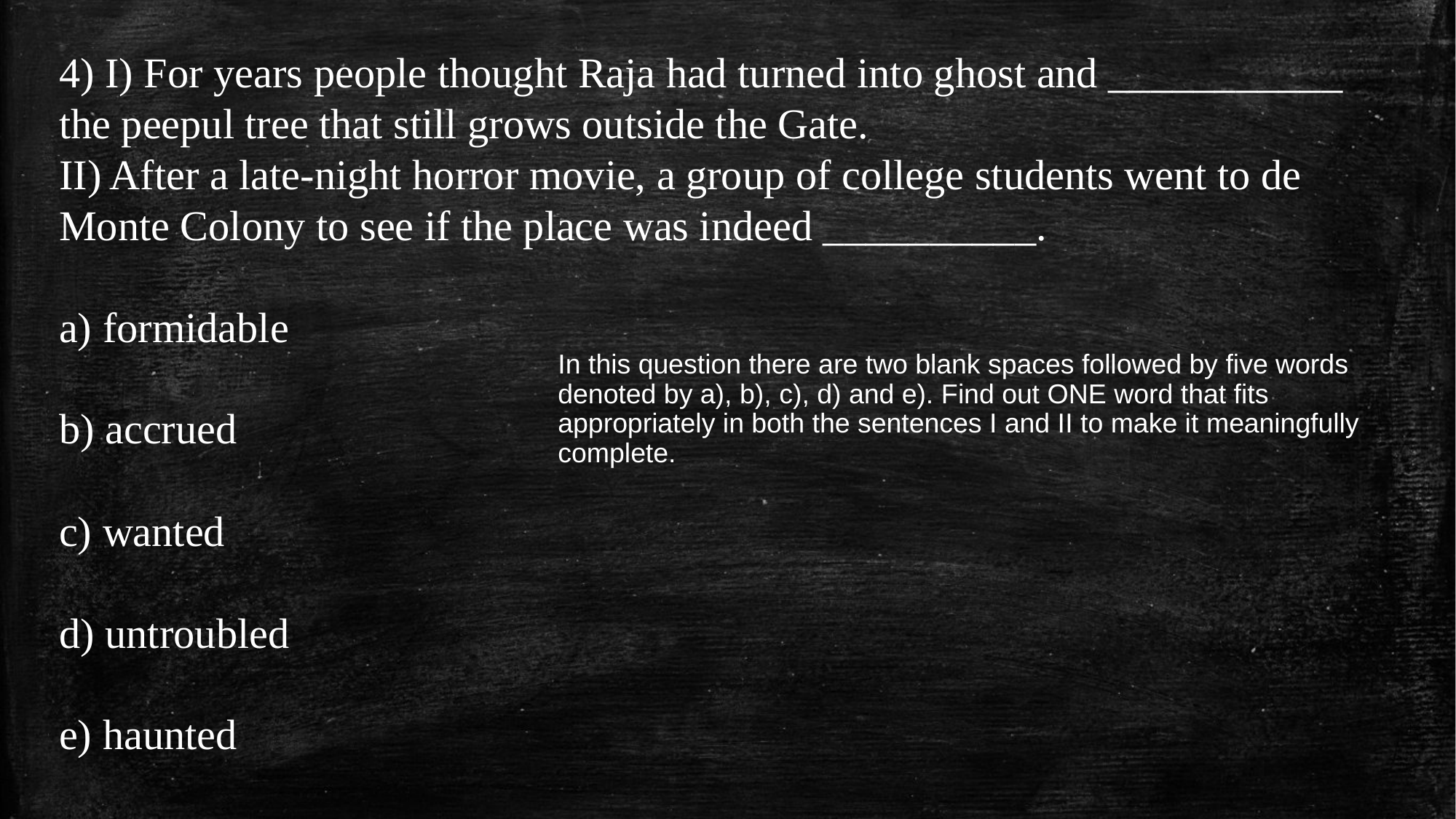

4) I) For years people thought Raja had turned into ghost and ___________ the peepul tree that still grows outside the Gate.
II) After a late-night horror movie, a group of college students went to de Monte Colony to see if the place was indeed __________.

a) formidable

b) accrued

c) wanted

d) untroubled

e) haunted

In this question there are two blank spaces followed by five words denoted by a), b), c), d) and e). Find out ONE word that fits appropriately in both the sentences I and II to make it meaningfully complete.